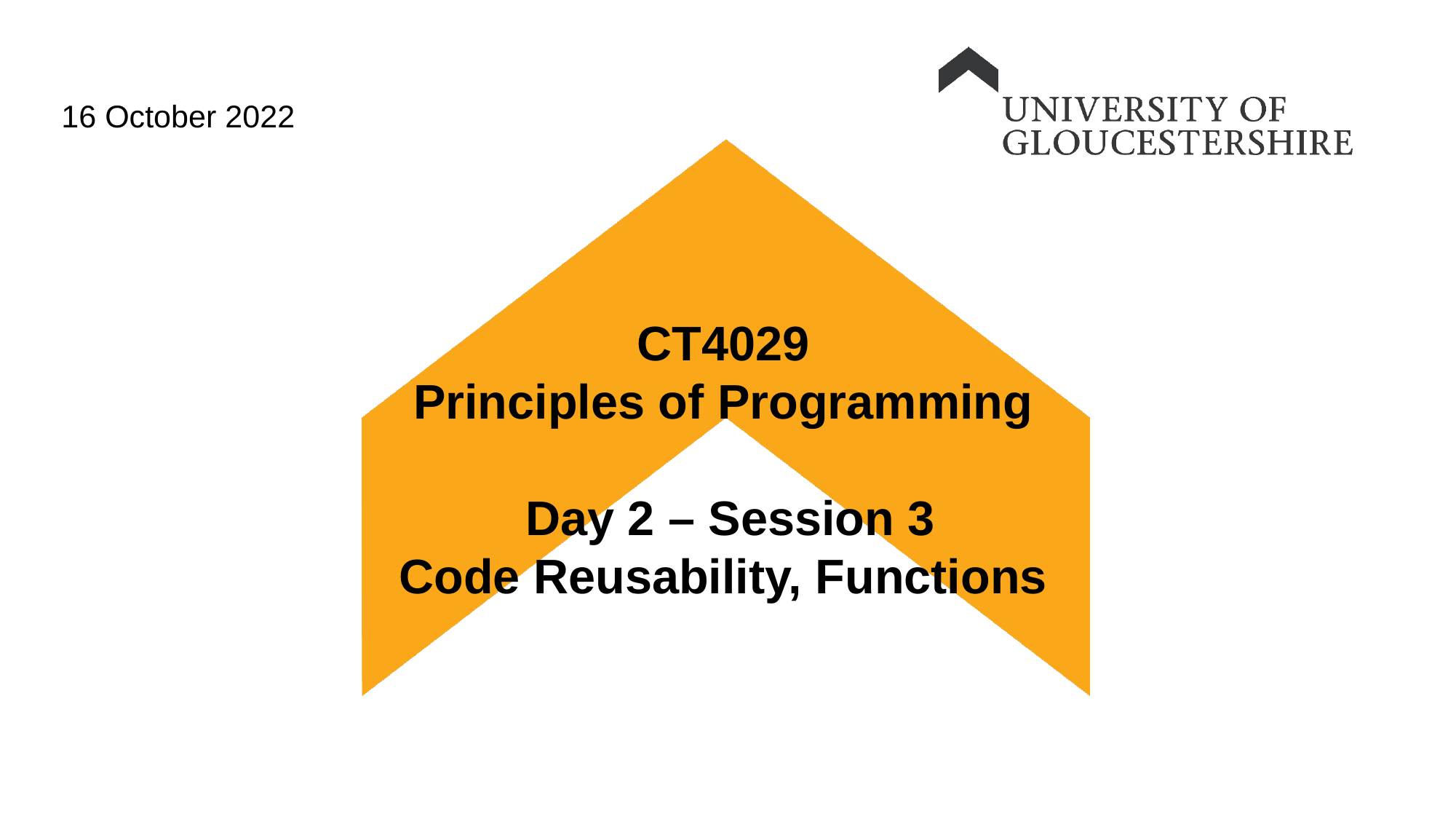

16 October 2022
# CT4029 Principles of Programming Day 2 – Session 3 Code Reusability, Functions